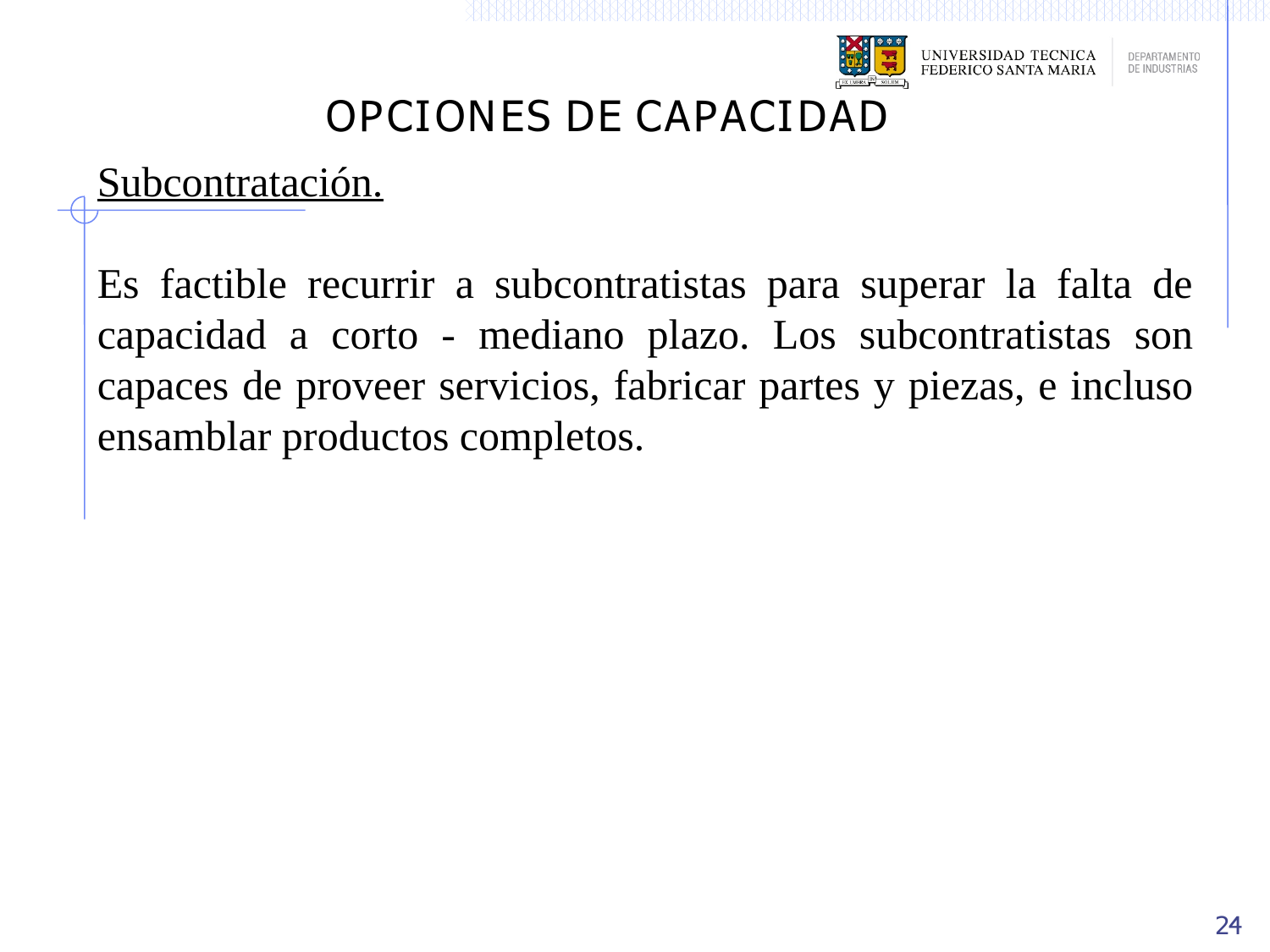

OPCIONES DE CAPACIDAD
Subcontratación.

Es factible recurrir a subcontratistas para superar la falta de capacidad a corto - mediano plazo. Los subcontratistas son capaces de proveer servicios, fabricar partes y piezas, e incluso ensamblar productos completos.

24